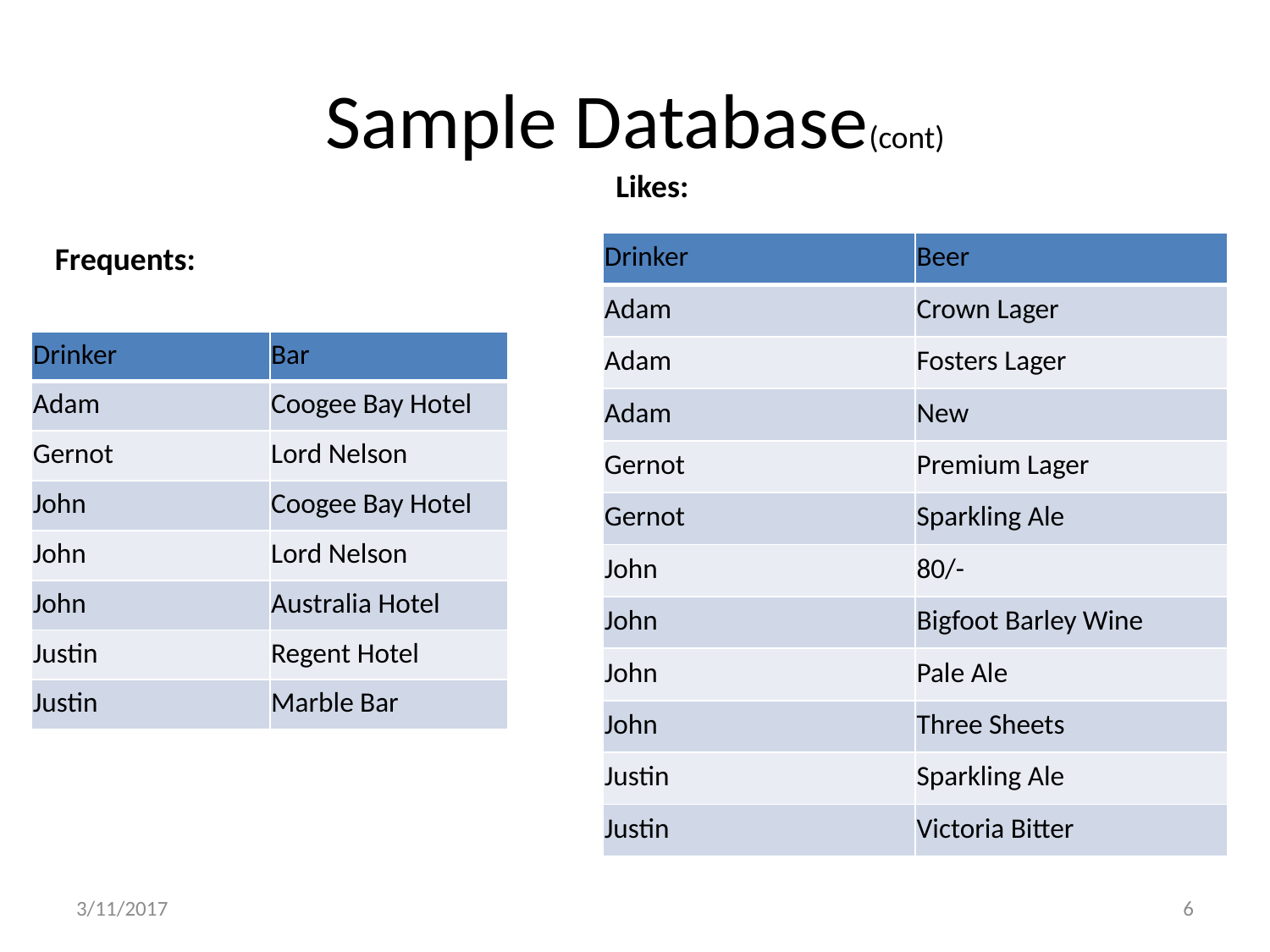

# Sample Database(cont)
Likes:
Frequents:
| Drinker | Beer |
| --- | --- |
| Adam | Crown Lager |
| Adam | Fosters Lager |
| Adam | New |
| Gernot | Premium Lager |
| Gernot | Sparkling Ale |
| John | 80/- |
| John | Bigfoot Barley Wine |
| John | Pale Ale |
| John | Three Sheets |
| Justin | Sparkling Ale |
| Justin | Victoria Bitter |
| Drinker | Bar |
| --- | --- |
| Adam | Coogee Bay Hotel |
| Gernot | Lord Nelson |
| John | Coogee Bay Hotel |
| John | Lord Nelson |
| John | Australia Hotel |
| Justin | Regent Hotel |
| Justin | Marble Bar |
3/11/2017
6